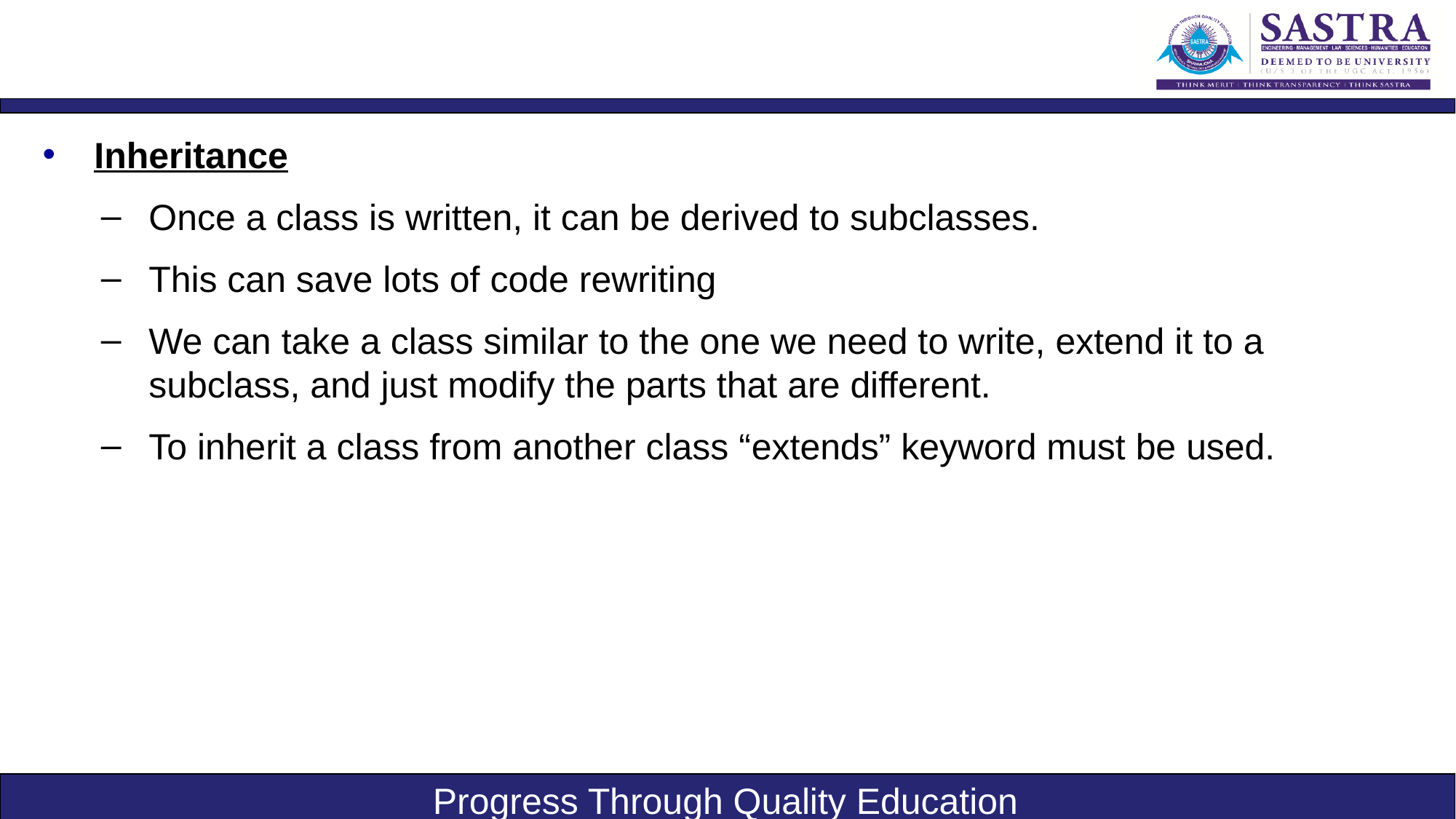

#
Inheritance
Once a class is written, it can be derived to subclasses.
This can save lots of code rewriting
We can take a class similar to the one we need to write, extend it to a subclass, and just modify the parts that are different.
To inherit a class from another class “extends” keyword must be used.